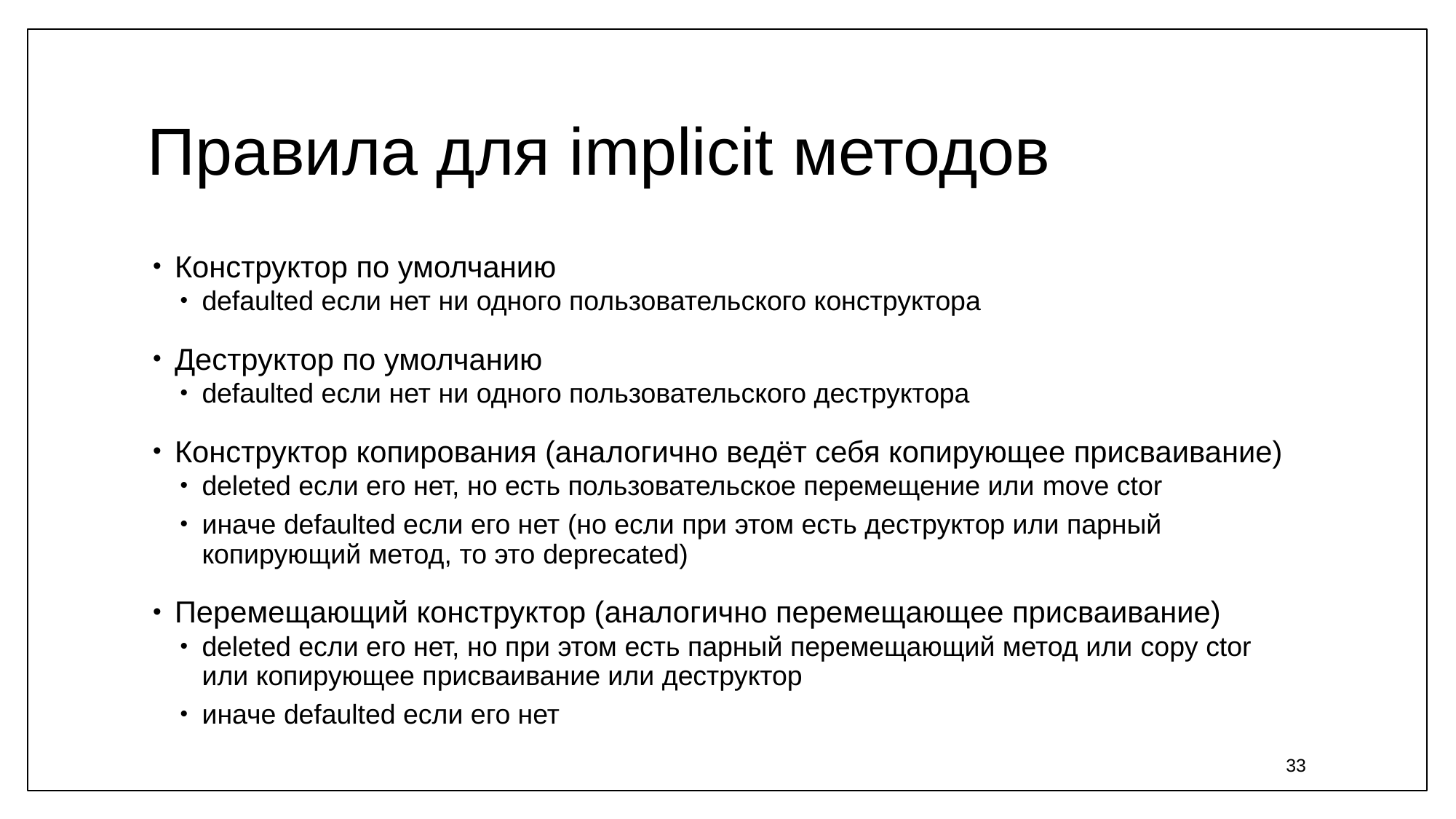

# Правила для implicit методов
Конструктор по умолчанию
defaulted если нет ни одного пользовательского конструктора
Деструктор по умолчанию
defaulted если нет ни одного пользовательского деструктора
Конструктор копирования (аналогично ведёт себя копирующее присваивание)
deleted если его нет, но есть пользовательское перемещение или move ctor
иначе defaulted если его нет (но если при этом есть деструктор или парный копирующий метод, то это deprecated)
Перемещающий конструктор (аналогично перемещающее присваивание)
deleted если его нет, но при этом есть парный перемещающий метод или copy ctor или копирующее присваивание или деструктор
иначе defaulted если его нет
33